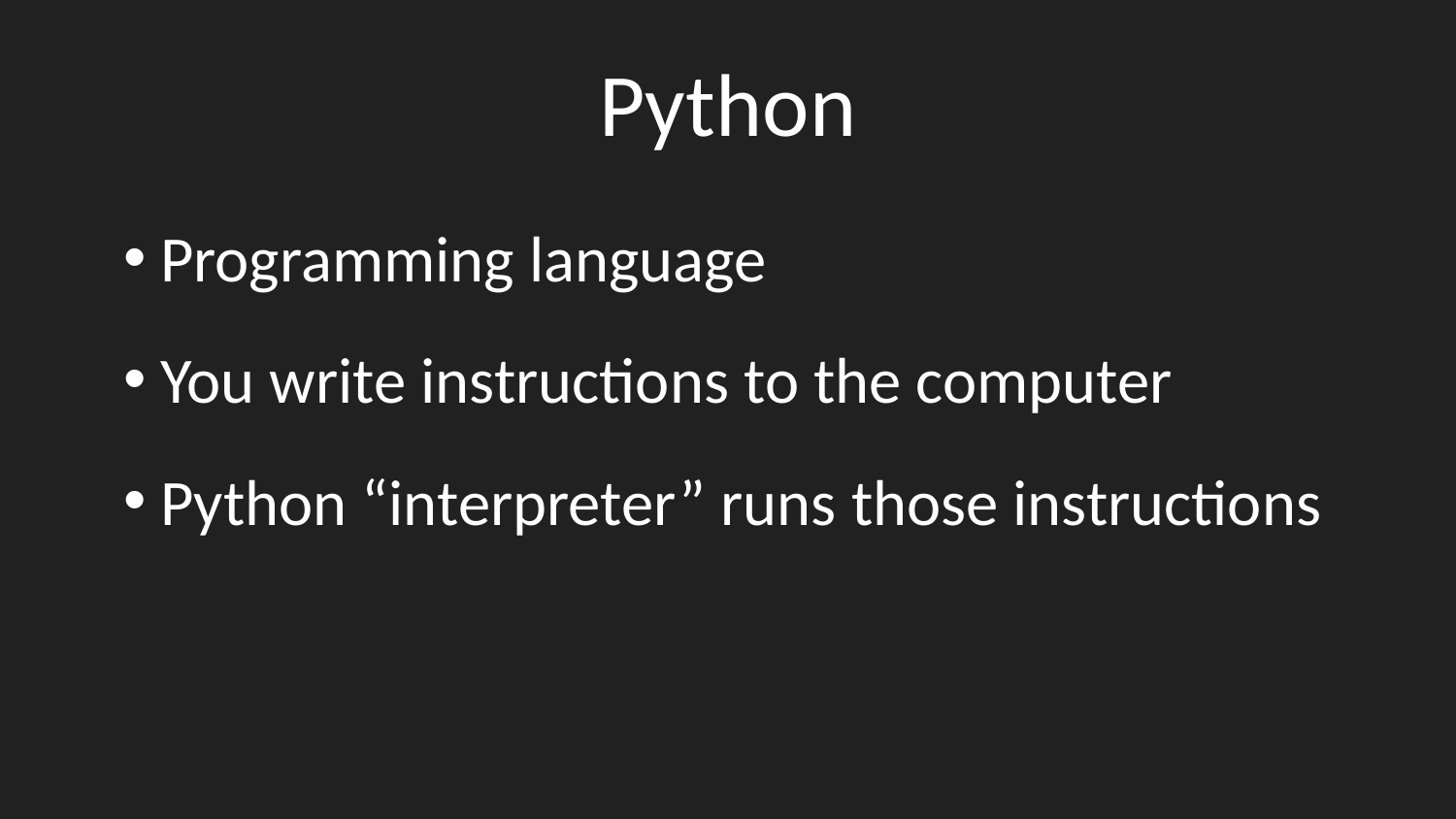

# Python
Programming language
You write instructions to the computer
Python “interpreter” runs those instructions